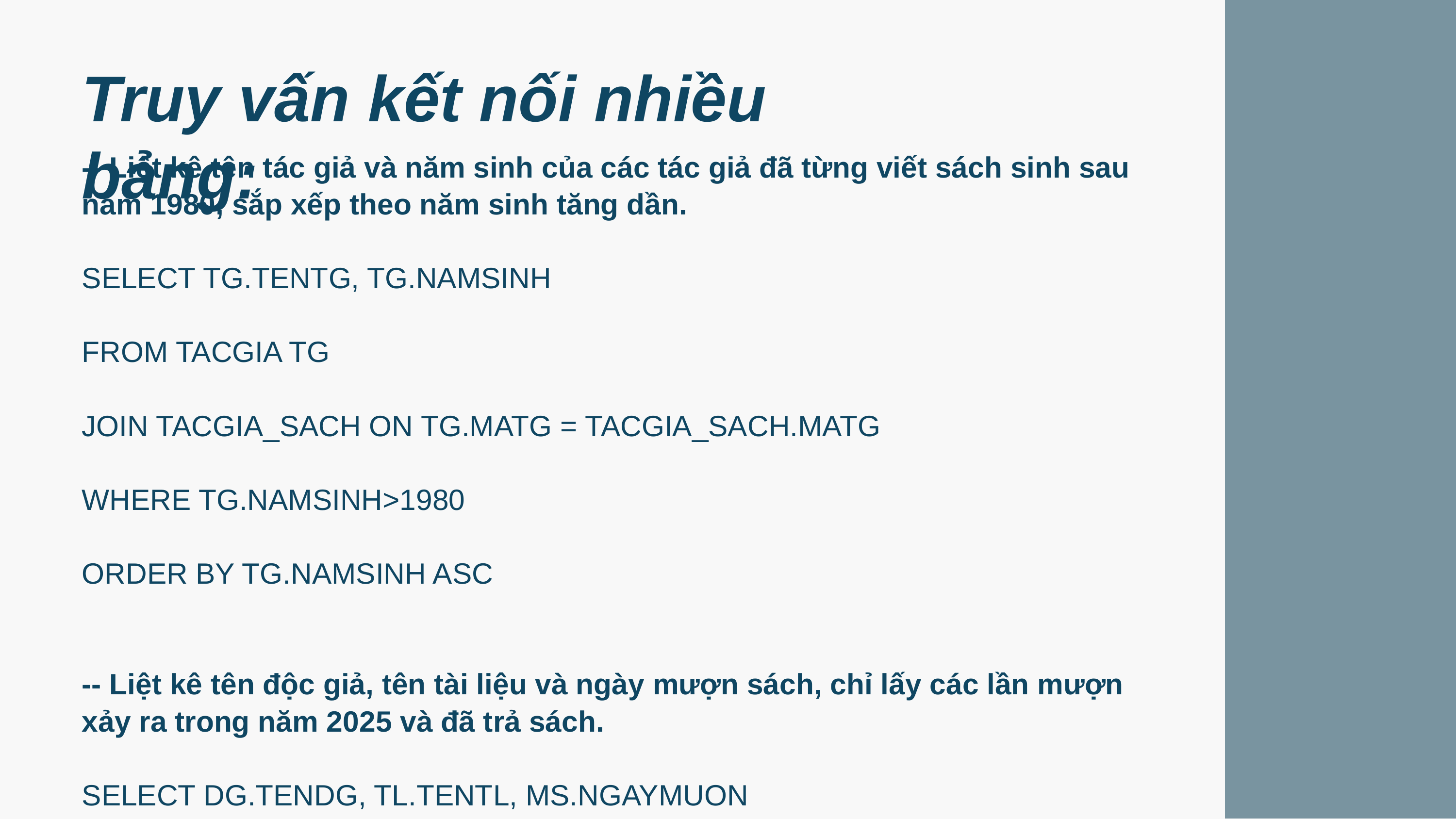

Truy vấn kết nối nhiều bảng:
-- Liệt kê tên tác giả và năm sinh của các tác giả đã từng viết sách sinh sau năm 1980, sắp xếp theo năm sinh tăng dần.

SELECT TG.TENTG, TG.NAMSINH

FROM TACGIA TG

JOIN TACGIA_SACH ON TG.MATG = TACGIA_SACH.MATG

WHERE TG.NAMSINH>1980

ORDER BY TG.NAMSINH ASC

-- Liệt kê tên độc giả, tên tài liệu và ngày mượn sách, chỉ lấy các lần mượn xảy ra trong năm 2025 và đã trả sách.

SELECT DG.TENDG, TL.TENTL, MS.NGAYMUON

FROM DOCGIA DG

JOIN MUON_SACH MS ON MS.SOTHE = DG.SOTHE

JOIN TAILIEU TL ON MS.MATL = TL.MATL

WHERE YEAR(MS.NGAYMUON) = 2025 AND MS.NGAYTRA IS NOT NULL